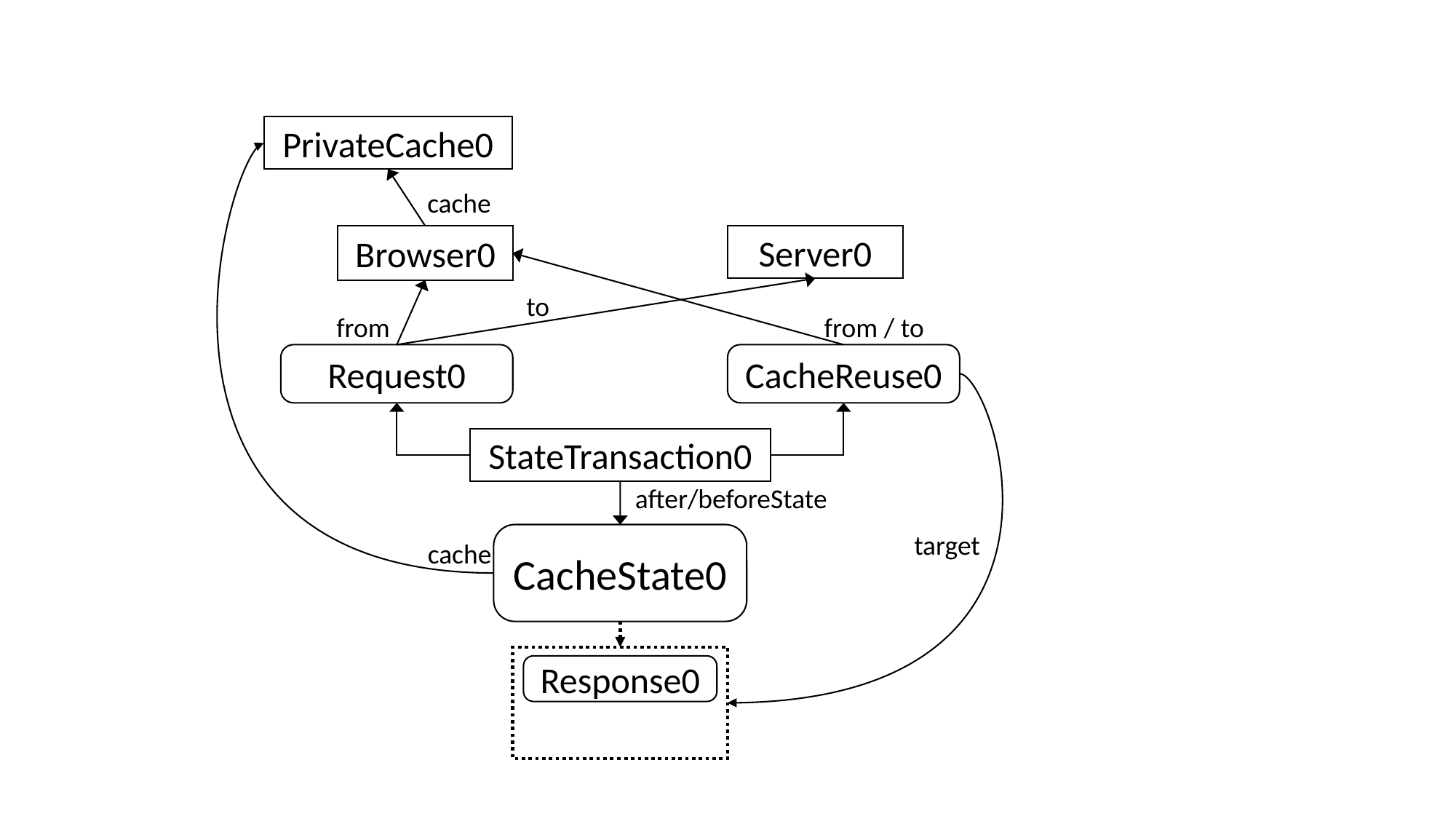

PrivateCache0
cache
Browser0
Server0
to
from / to
from
Request0
CacheReuse0
StateTransaction0
after/beforeState
target
CacheState0
cache

Response0